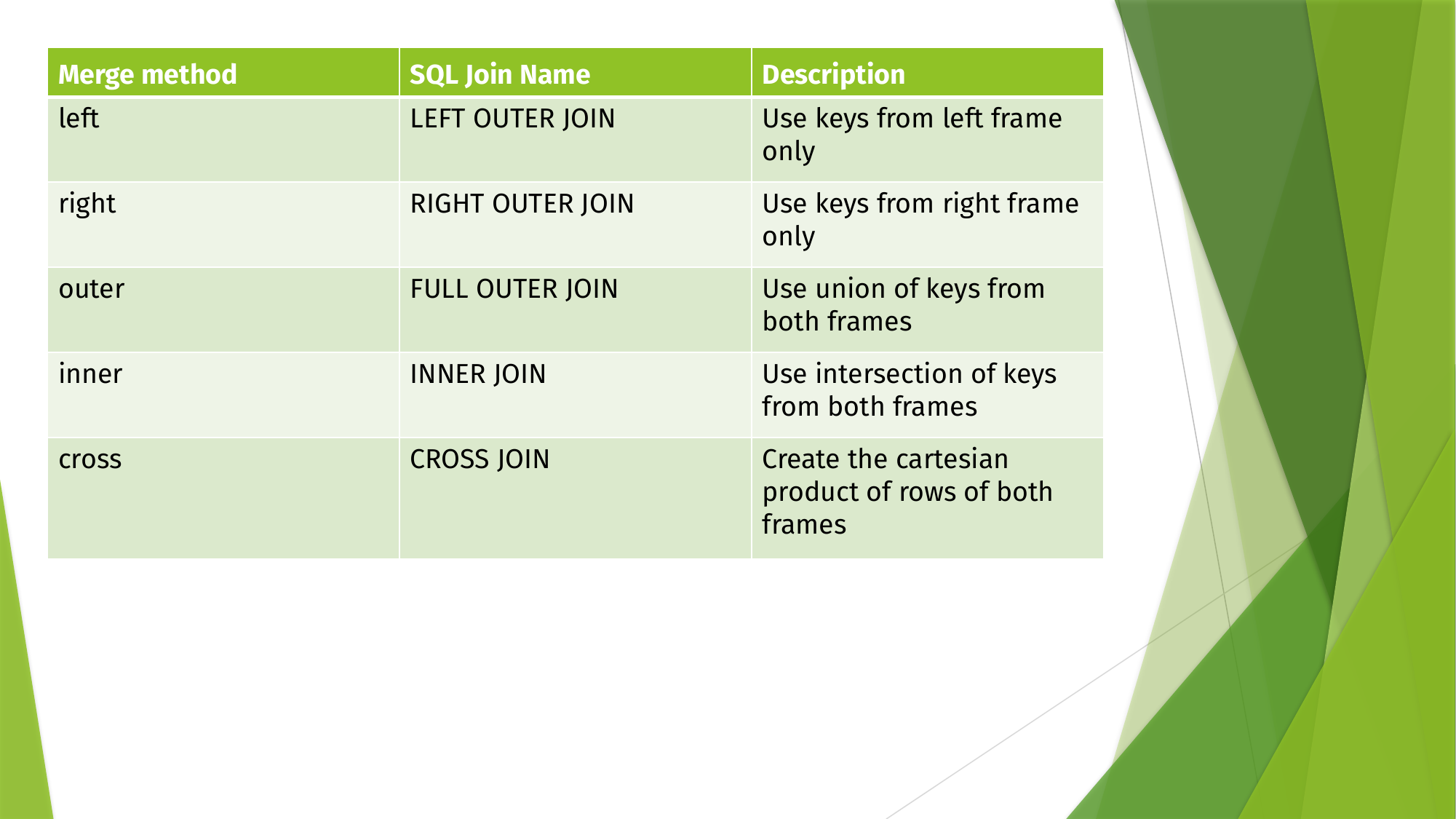

| Merge method | SQL Join Name | Description |
| --- | --- | --- |
| left | LEFT OUTER JOIN | Use keys from left frame only |
| right | RIGHT OUTER JOIN | Use keys from right frame only |
| outer | FULL OUTER JOIN | Use union of keys from both frames |
| inner | INNER JOIN | Use intersection of keys from both frames |
| cross | CROSS JOIN | Create the cartesian product of rows of both frames |